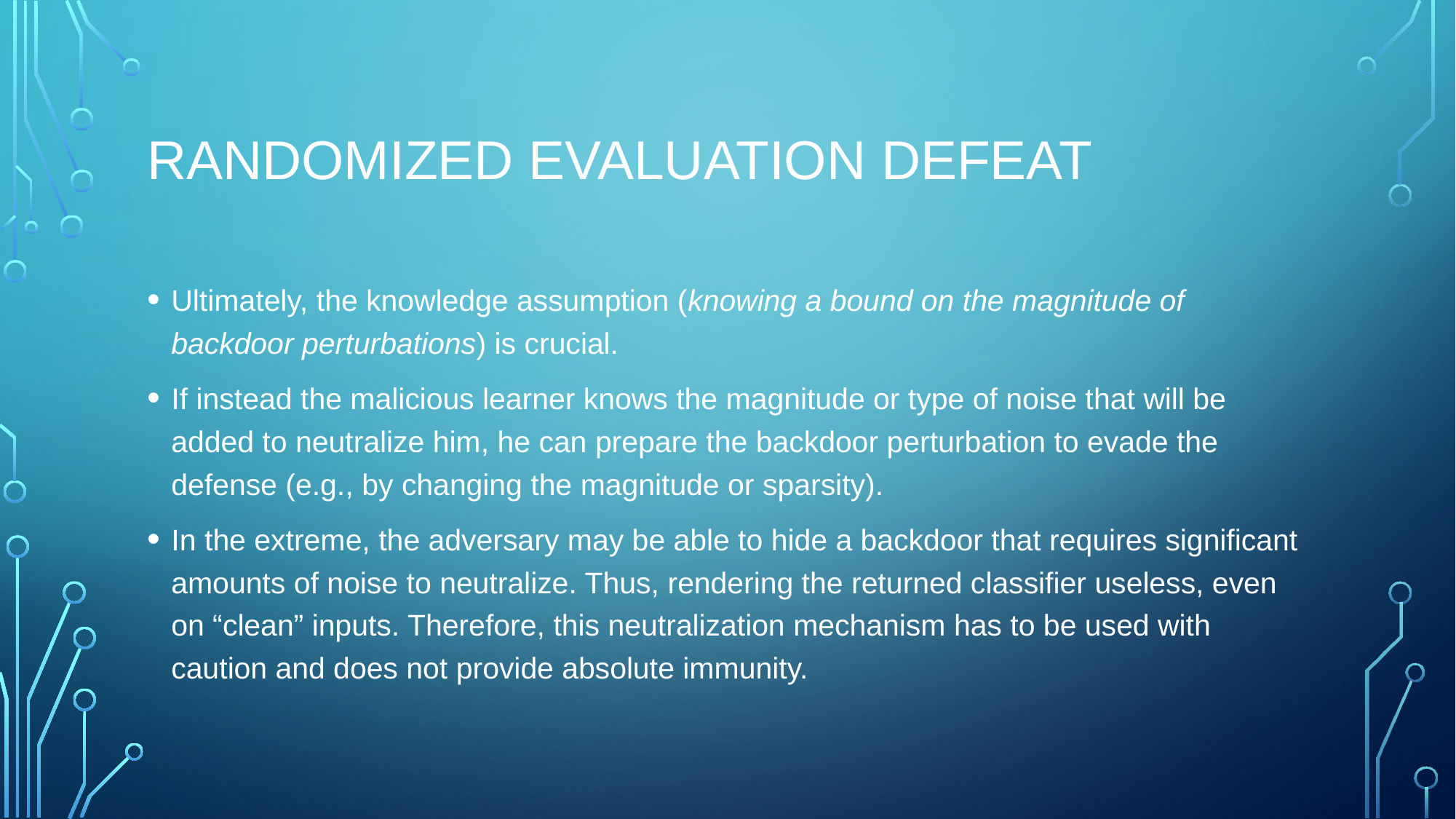

# Randomized evaluation defeat
Ultimately, the knowledge assumption (knowing a bound on the magnitude of backdoor perturbations) is crucial.
If instead the malicious learner knows the magnitude or type of noise that will be added to neutralize him, he can prepare the backdoor perturbation to evade the defense (e.g., by changing the magnitude or sparsity).
In the extreme, the adversary may be able to hide a backdoor that requires significant amounts of noise to neutralize. Thus, rendering the returned classifier useless, even on “clean” inputs. Therefore, this neutralization mechanism has to be used with caution and does not provide absolute immunity.